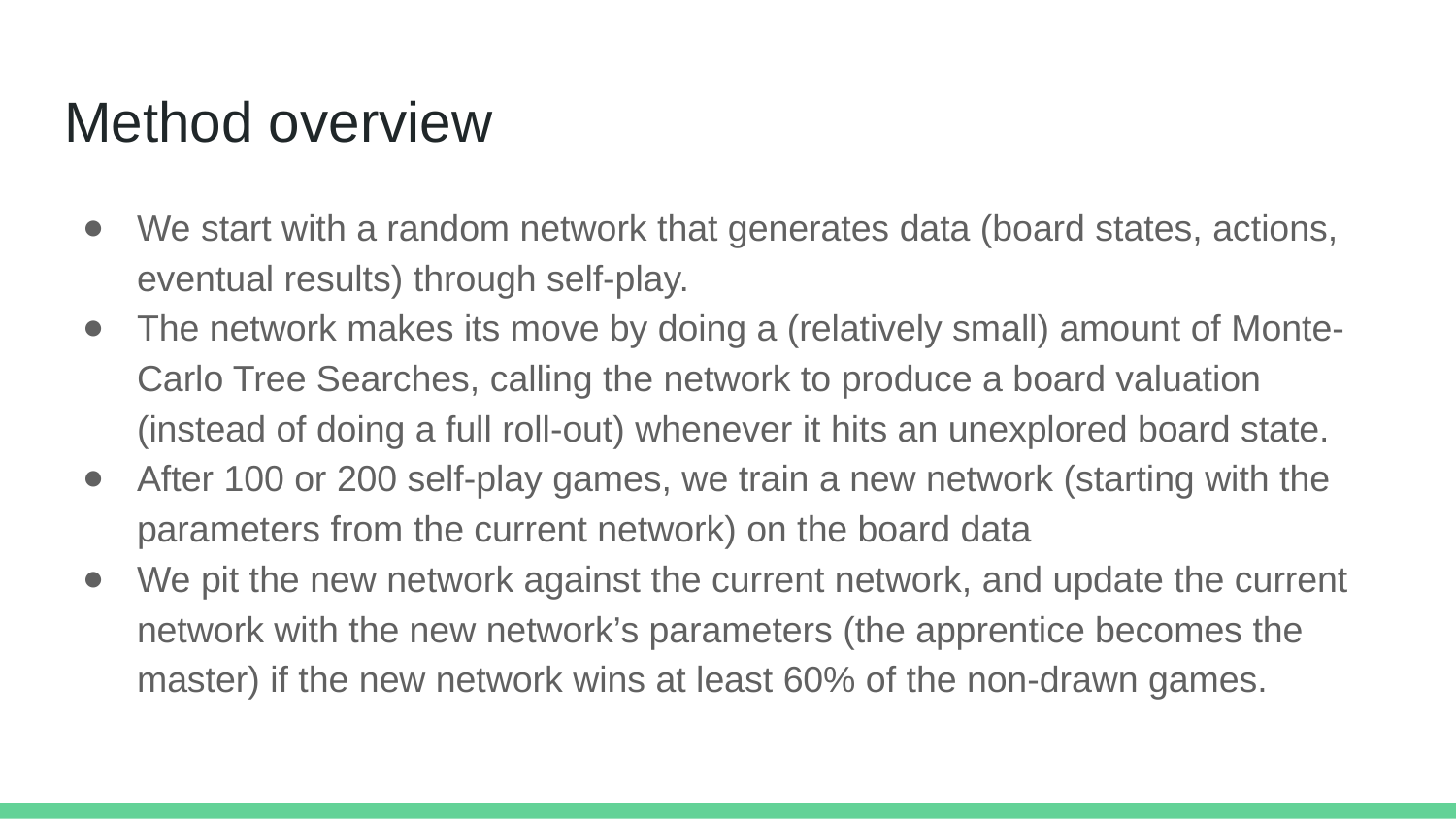

# Method overview
We start with a random network that generates data (board states, actions,  eventual results) through self-play.
The network makes its move by doing a (relatively small) amount of Monte-Carlo Tree Searches, calling the network to produce a board valuation (instead of doing a full roll-out) whenever it hits an unexplored board state.
After 100 or 200 self-play games, we train a new network (starting with the parameters from the current network) on the board data
We pit the new network against the current network, and update the current network with the new network’s parameters (the apprentice becomes the master) if the new network wins at least 60% of the non-drawn games.